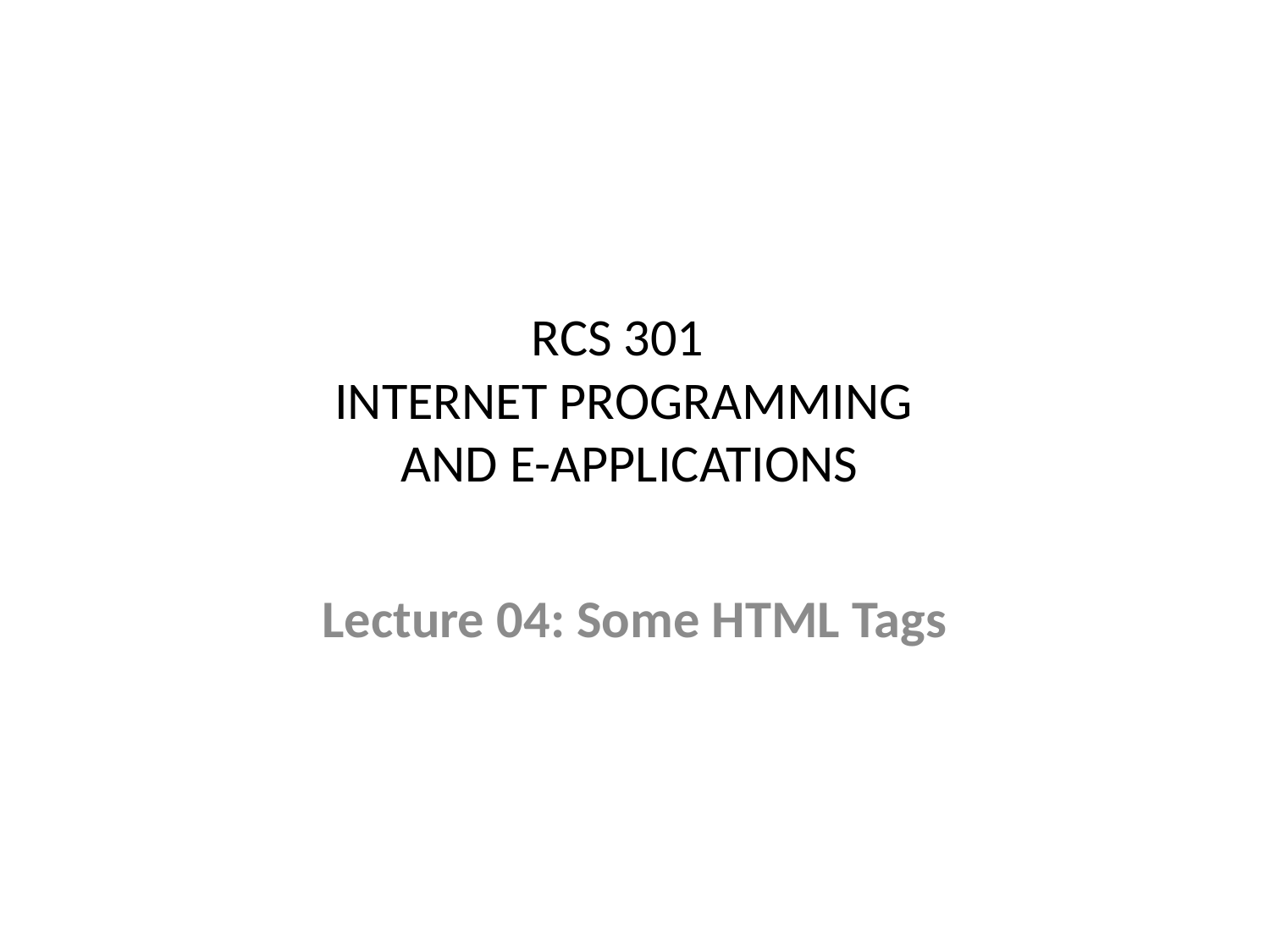

# RCS 301 INTERNET PROGRAMMING AND E-APPLICATIONS
Lecture 04: Some HTML Tags